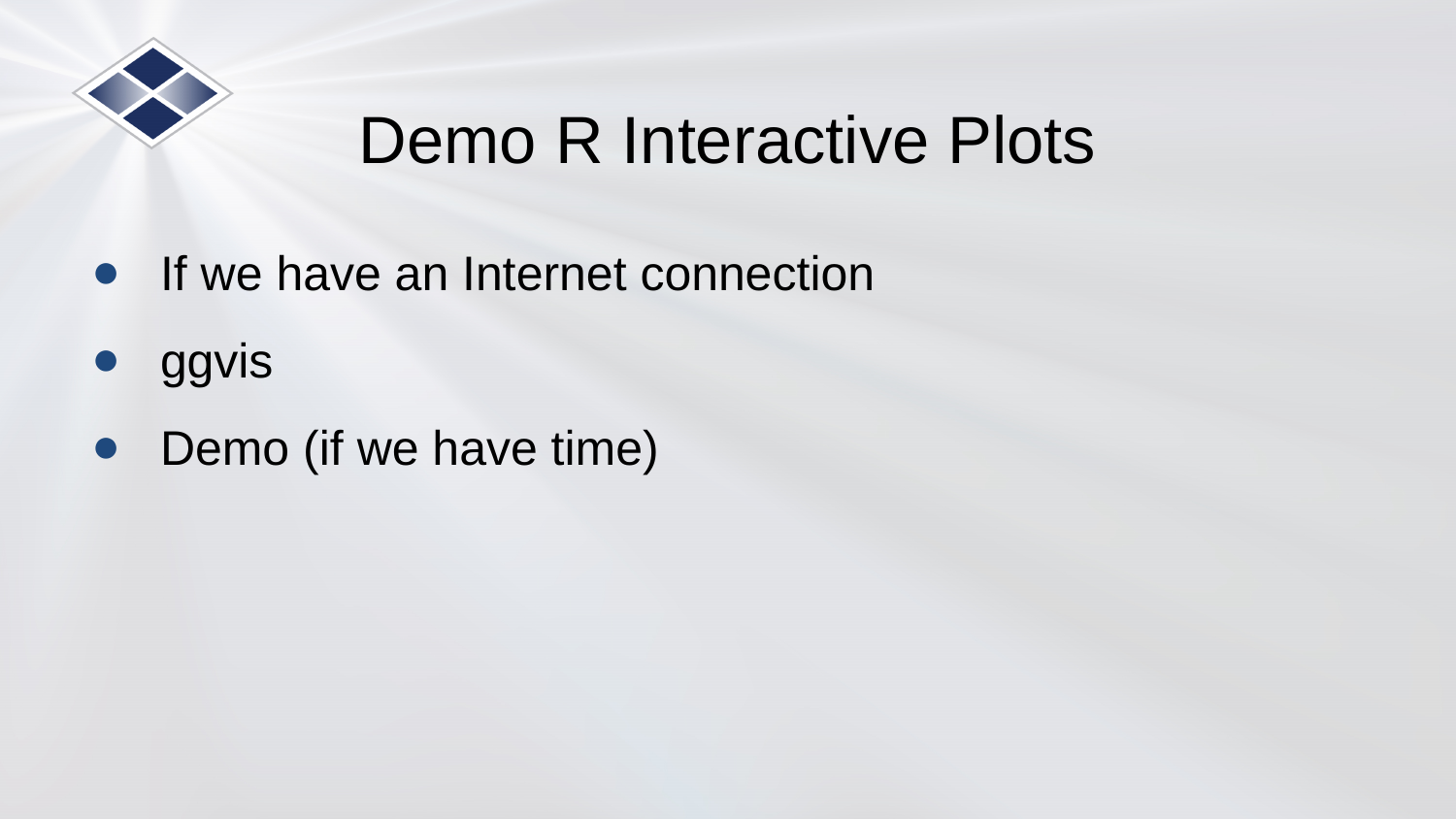

# Demo R Interactive Plots
If we have an Internet connection
ggvis
Demo (if we have time)